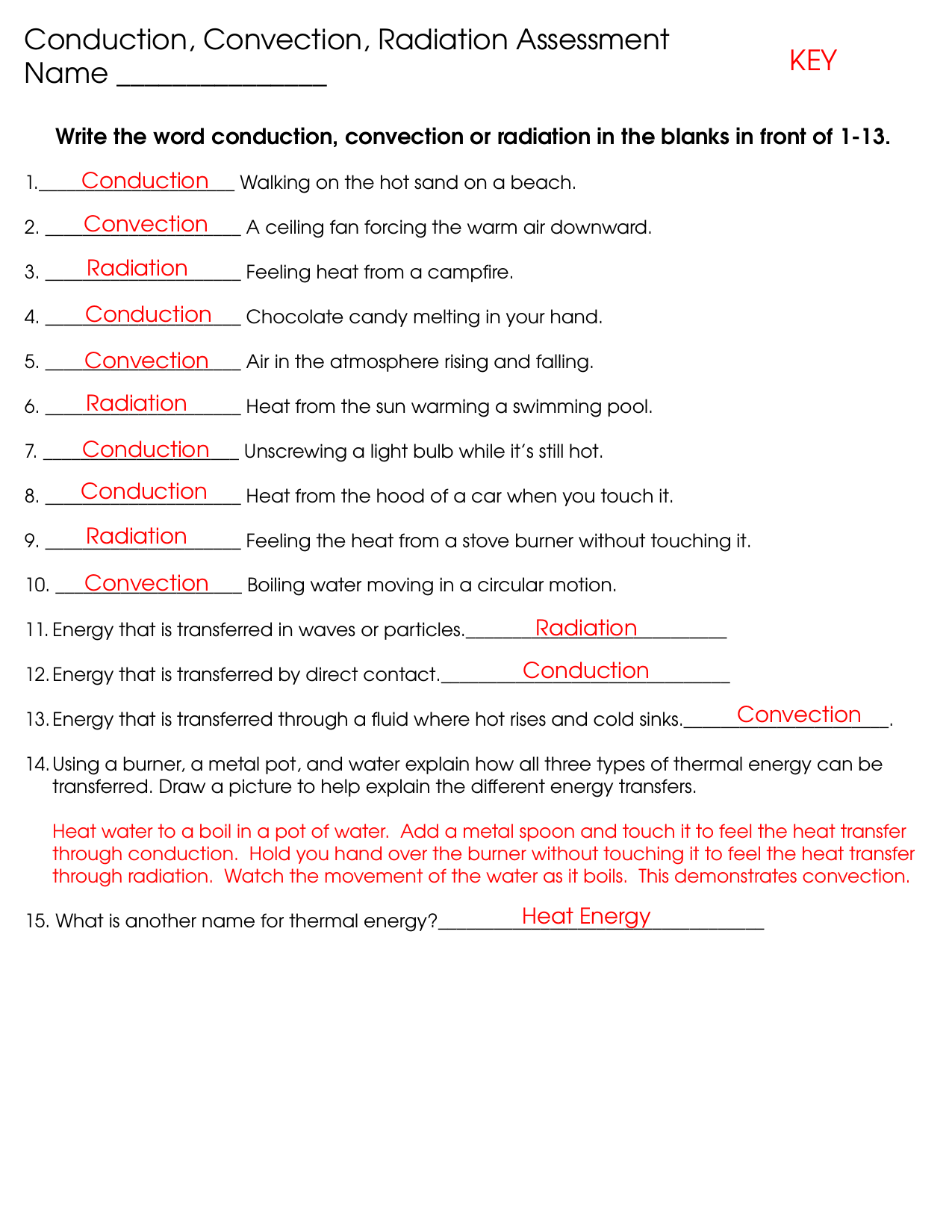

Conduction, Convection, Radiation Assessment
Name _______________

Write the word conduction, convection or radiation in the blanks in front of 1-13.

1._____________________ Walking on the hot sand on a beach.

2. _____________________ A ceiling fan forcing the warm air downward.

3. _____________________ Feeling heat from a campfire.

4. _____________________ Chocolate candy melting in your hand.

5. _____________________ Air in the atmosphere rising and falling.

6. _____________________ Heat from the sun warming a swimming pool.

7. _____________________ Unscrewing a light bulb while it’s still hot.

8. _____________________ Heat from the hood of a car when you touch it.

9. _____________________ Feeling the heat from a stove burner without touching it.

10. ____________________ Boiling water moving in a circular motion.

Energy that is transferred in waves or particles.____________________________

Energy that is transferred by direct contact._______________________________

Energy that is transferred through a fluid where hot rises and cold sinks.______________________.

Using a burner, a metal pot, and water explain how all three types of thermal energy can be transferred. Draw a picture to help explain the different energy transfers.

	Heat water to a boil in a pot of water.  Add a metal spoon and touch it to feel the heat transfer through conduction.  Hold you hand over the burner without touching it to feel the heat transfer through radiation.  Watch the movement of the water as it boils.  This demonstrates convection.
15. What is another name for thermal energy?___________________________________

KEY
Conduction
Convection
Radiation
Conduction
Convection
Radiation
Conduction
Conduction
Radiation
Convection
Radiation
Conduction
Convection
Heat Energy